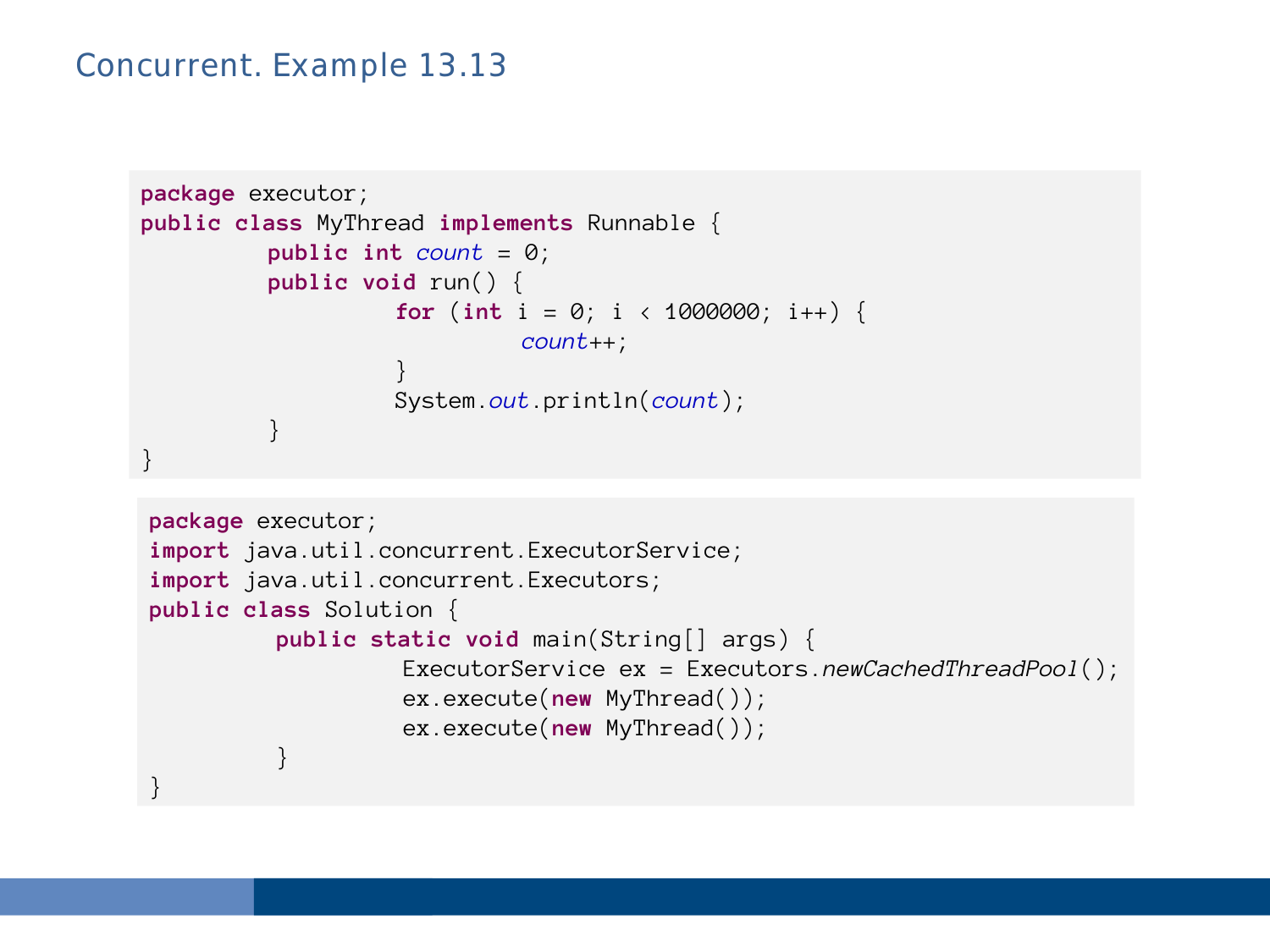

Сoncurrent. Example 13.13
package executor;
public class MyThread implements Runnable {
	public int count = 0;
	public void run() {
		for (int i = 0; i < 1000000; i++) {
			count++;
		}
		System.out.println(count);
	}
}
package executor;
import java.util.concurrent.ExecutorService;
import java.util.concurrent.Executors;
public class Solution {
	public static void main(String[] args) {
		ExecutorService ex = Executors.newCachedThreadPool();
		ex.execute(new MyThread());
		ex.execute(new MyThread());
	}
}